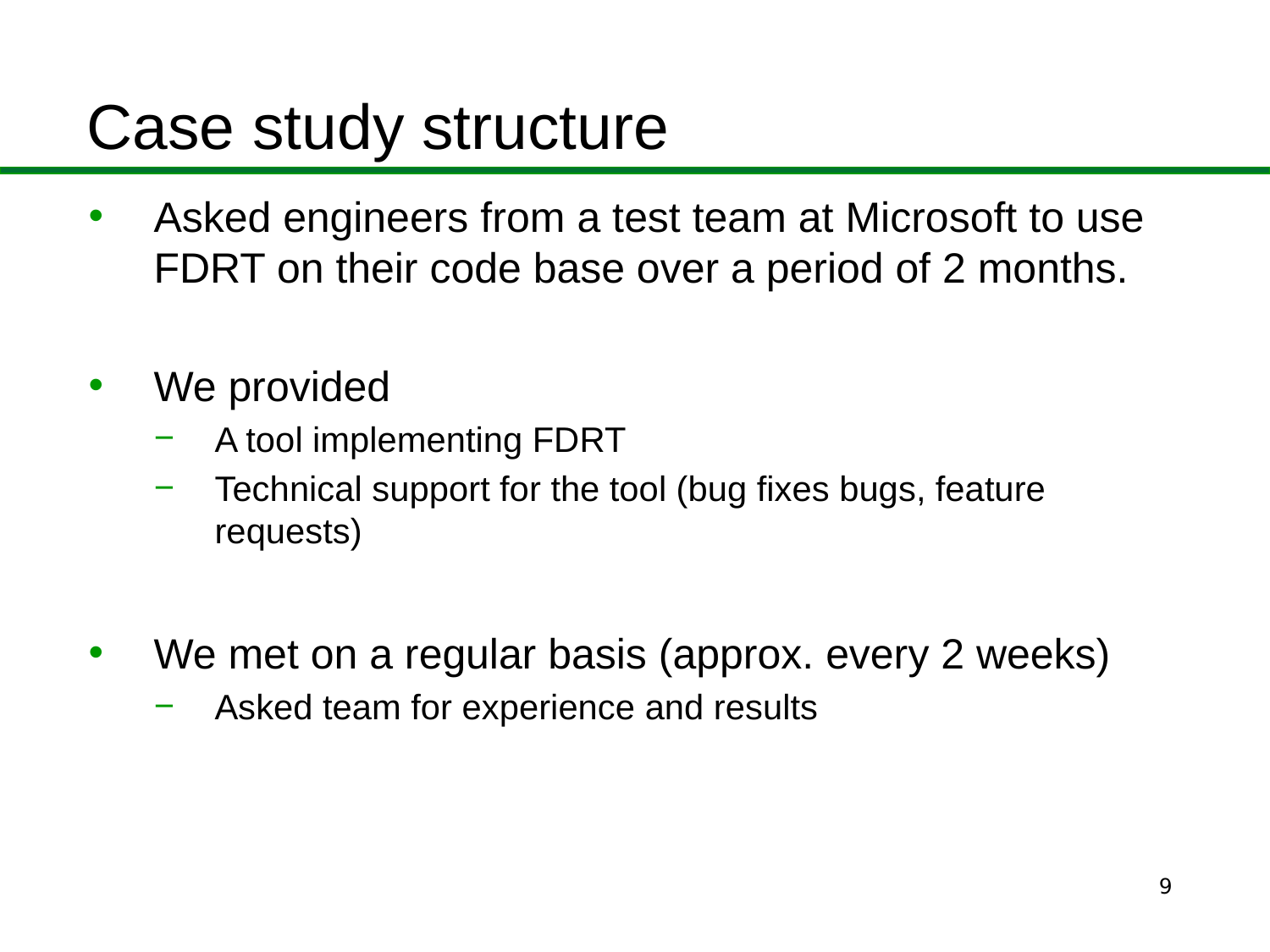

# Case study structure
Asked engineers from a test team at Microsoft to use FDRT on their code base over a period of 2 months.

We provided
A tool implementing FDRT
Technical support for the tool (bug fixes bugs, feature requests)

We met on a regular basis (approx. every 2 weeks)
Asked team for experience and results

9